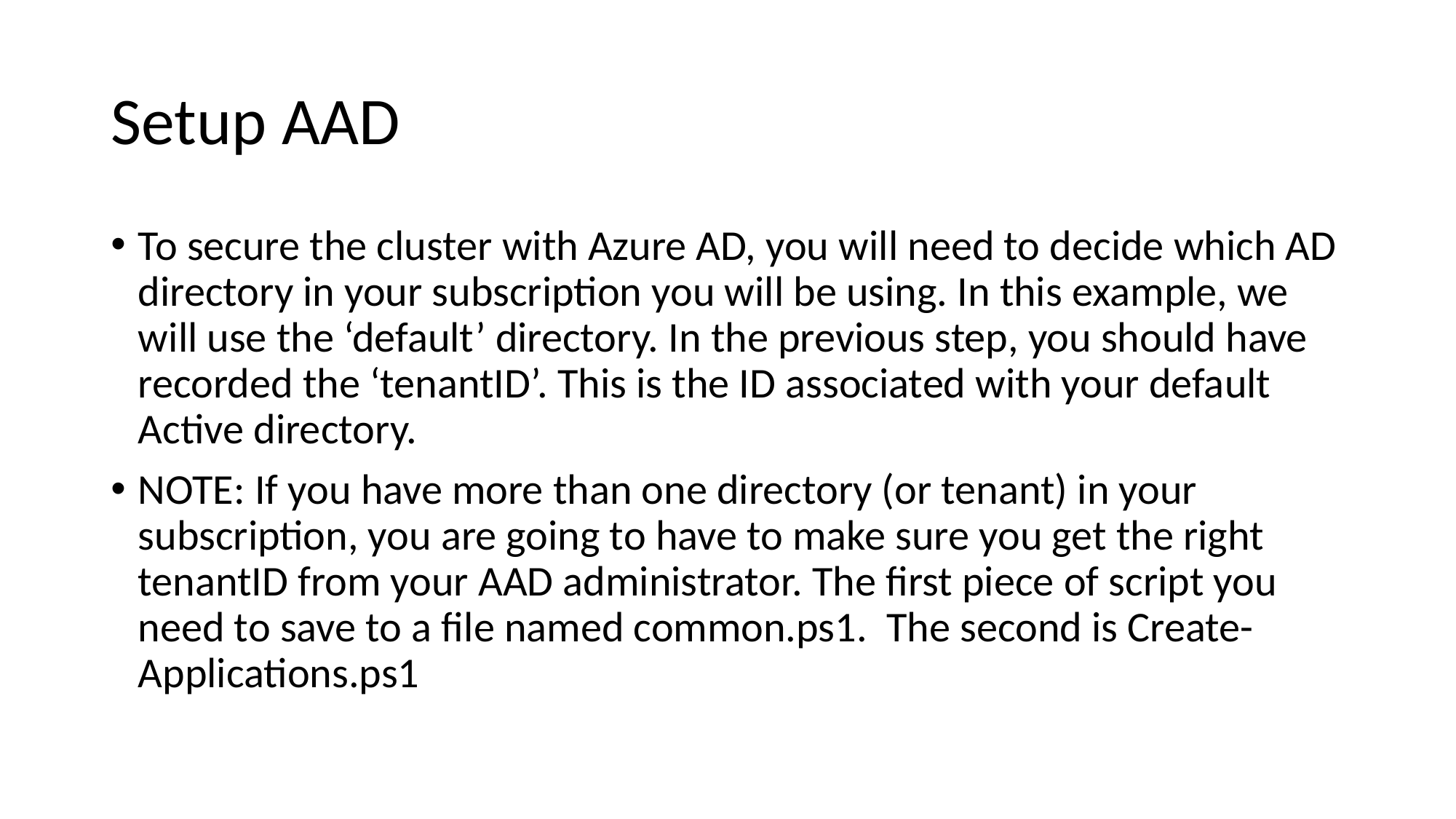

# Setup AAD
To secure the cluster with Azure AD, you will need to decide which AD directory in your subscription you will be using. In this example, we will use the ‘default’ directory. In the previous step, you should have recorded the ‘tenantID’. This is the ID associated with your default Active directory.
NOTE: If you have more than one directory (or tenant) in your subscription, you are going to have to make sure you get the right tenantID from your AAD administrator. The first piece of script you need to save to a file named common.ps1.  The second is Create-Applications.ps1